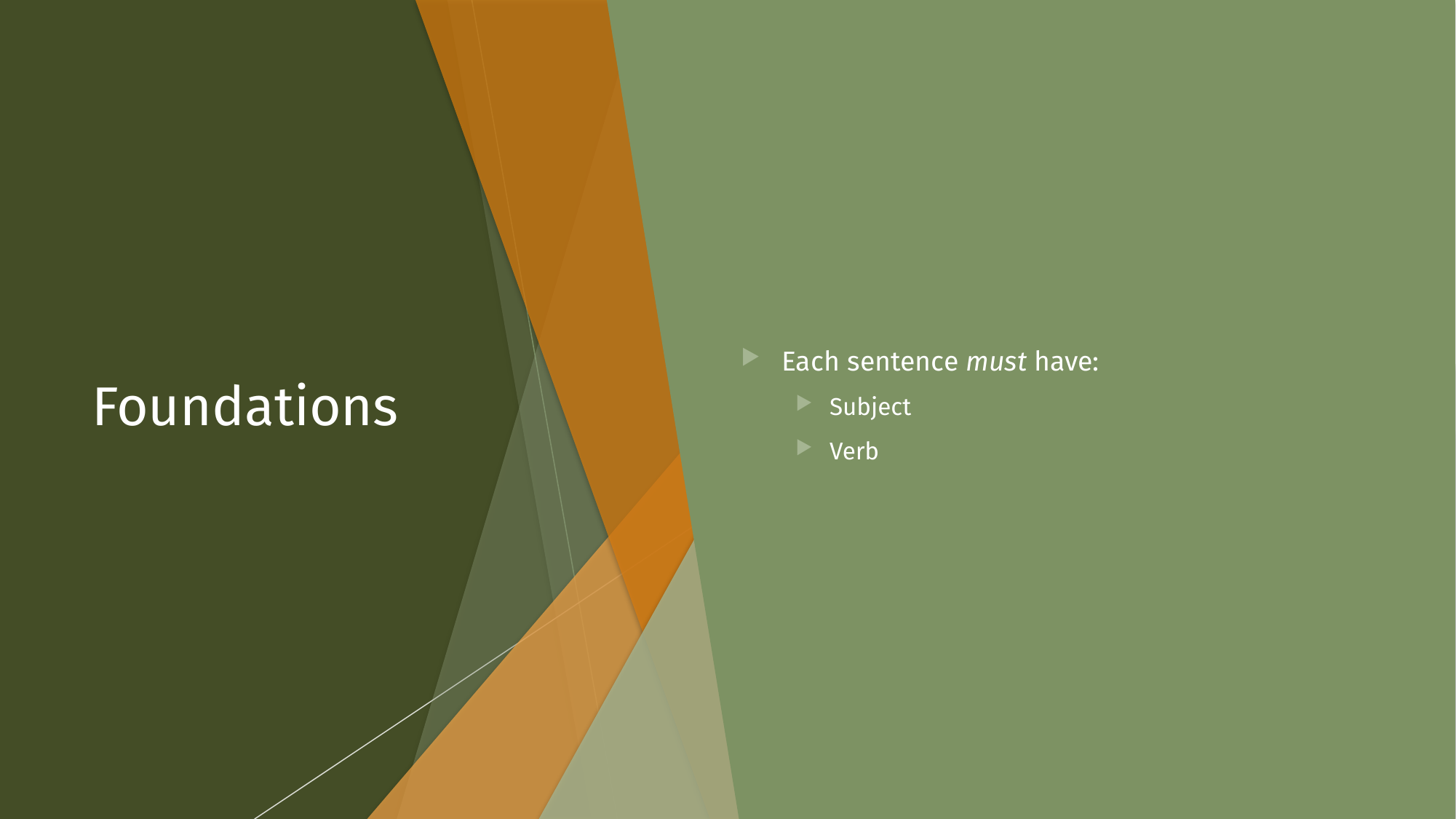

# Foundations
Each sentence must have:
Subject
Verb